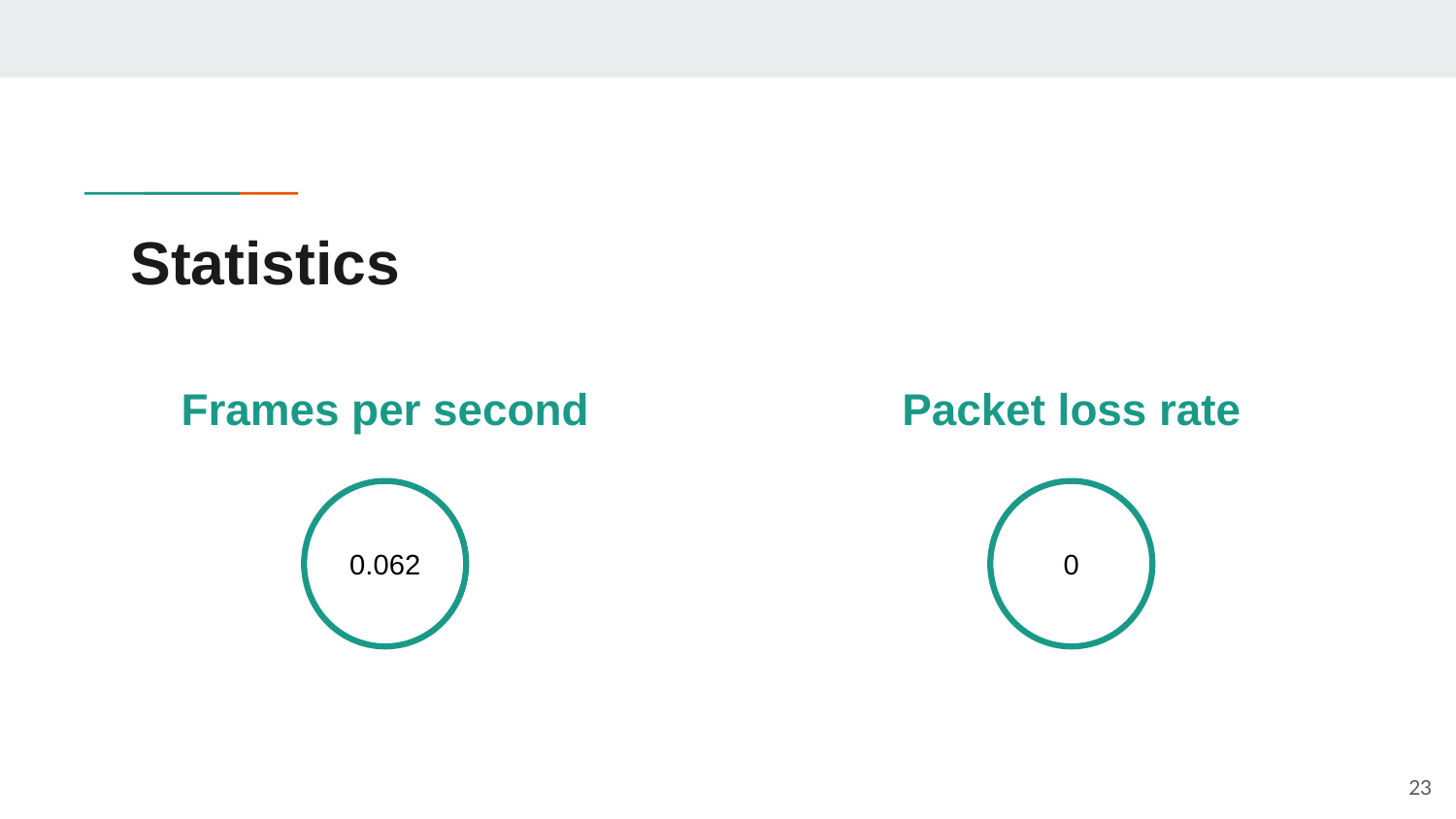

# Statistics
Packet loss rate
Frames per second
0.062
0
23